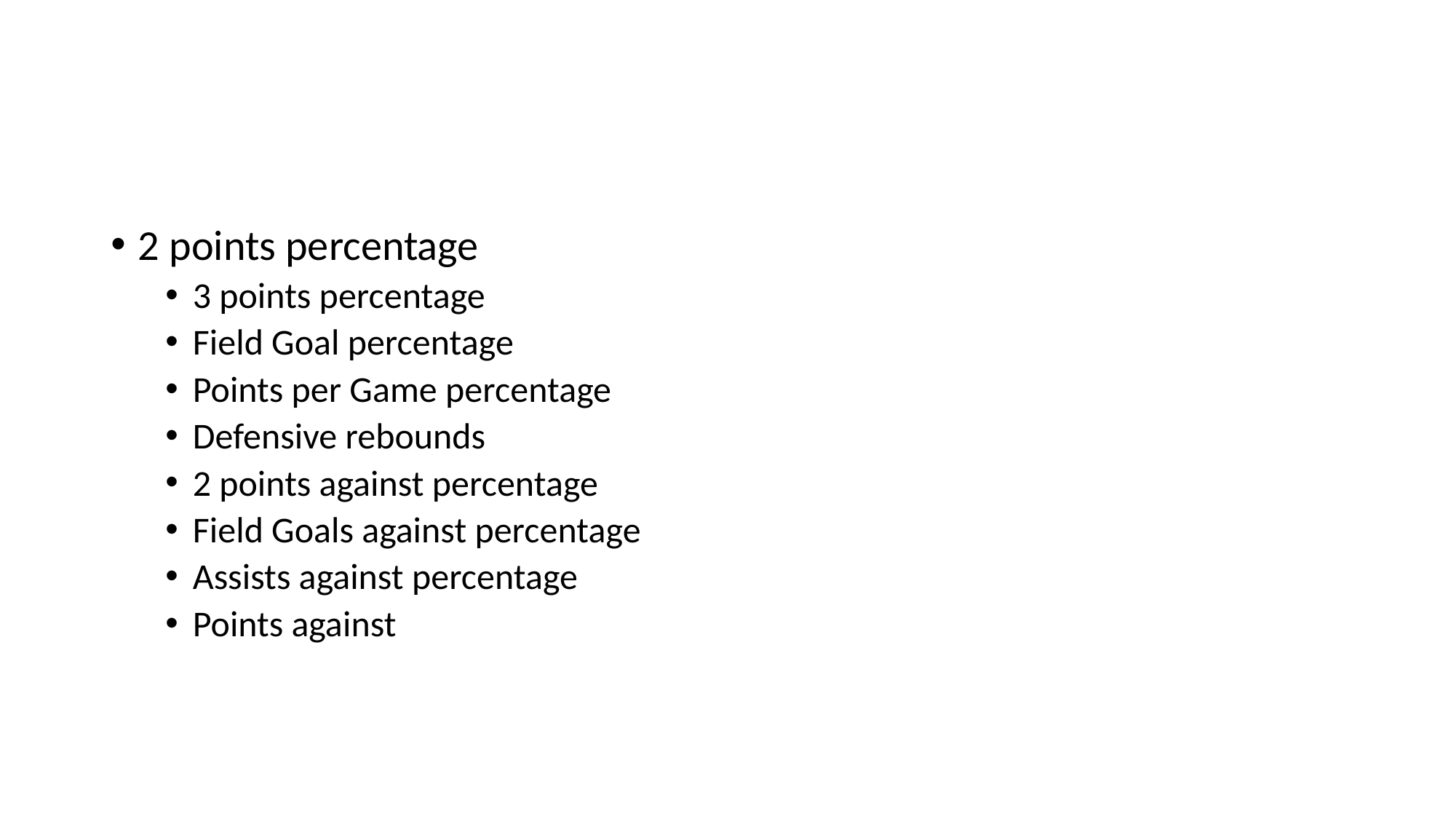

#
2 points percentage
3 points percentage
Field Goal percentage
Points per Game percentage
Defensive rebounds
2 points against percentage
Field Goals against percentage
Assists against percentage
Points against